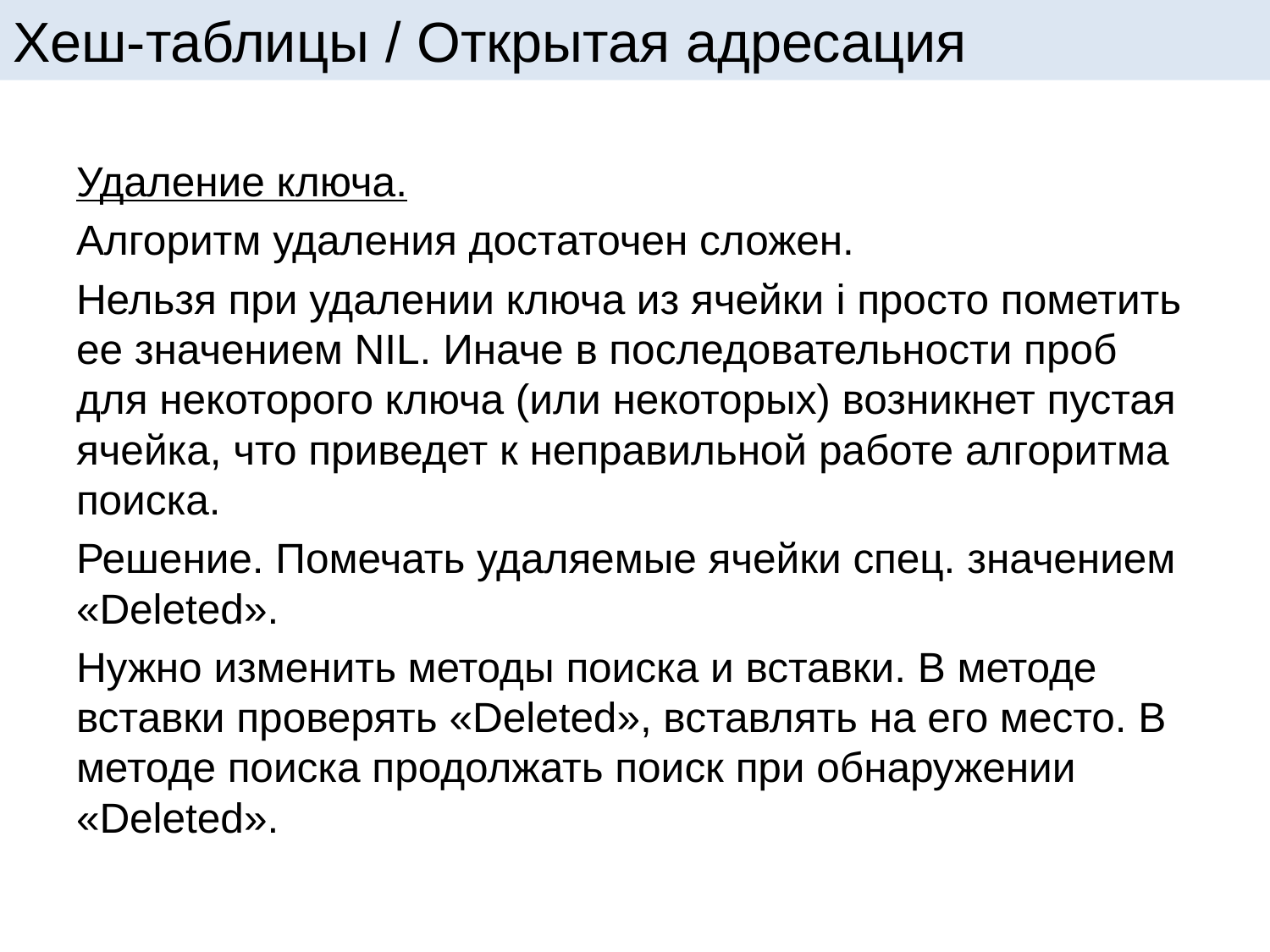

# Хеш-таблицы / Открытая адресация
Удаление ключа.
Алгоритм удаления достаточен сложен.
Нельзя при удалении ключа из ячейки i просто пометить ее значением NIL. Иначе в последовательности проб для некоторого ключа (или некоторых) возникнет пустая ячейка, что приведет к неправильной работе алгоритма поиска.
Решение. Помечать удаляемые ячейки спец. значением «Deleted».
Нужно изменить методы поиска и вставки. В методе вставки проверять «Deleted», вставлять на его место. В методе поиска продолжать поиск при обнаружении «Deleted».